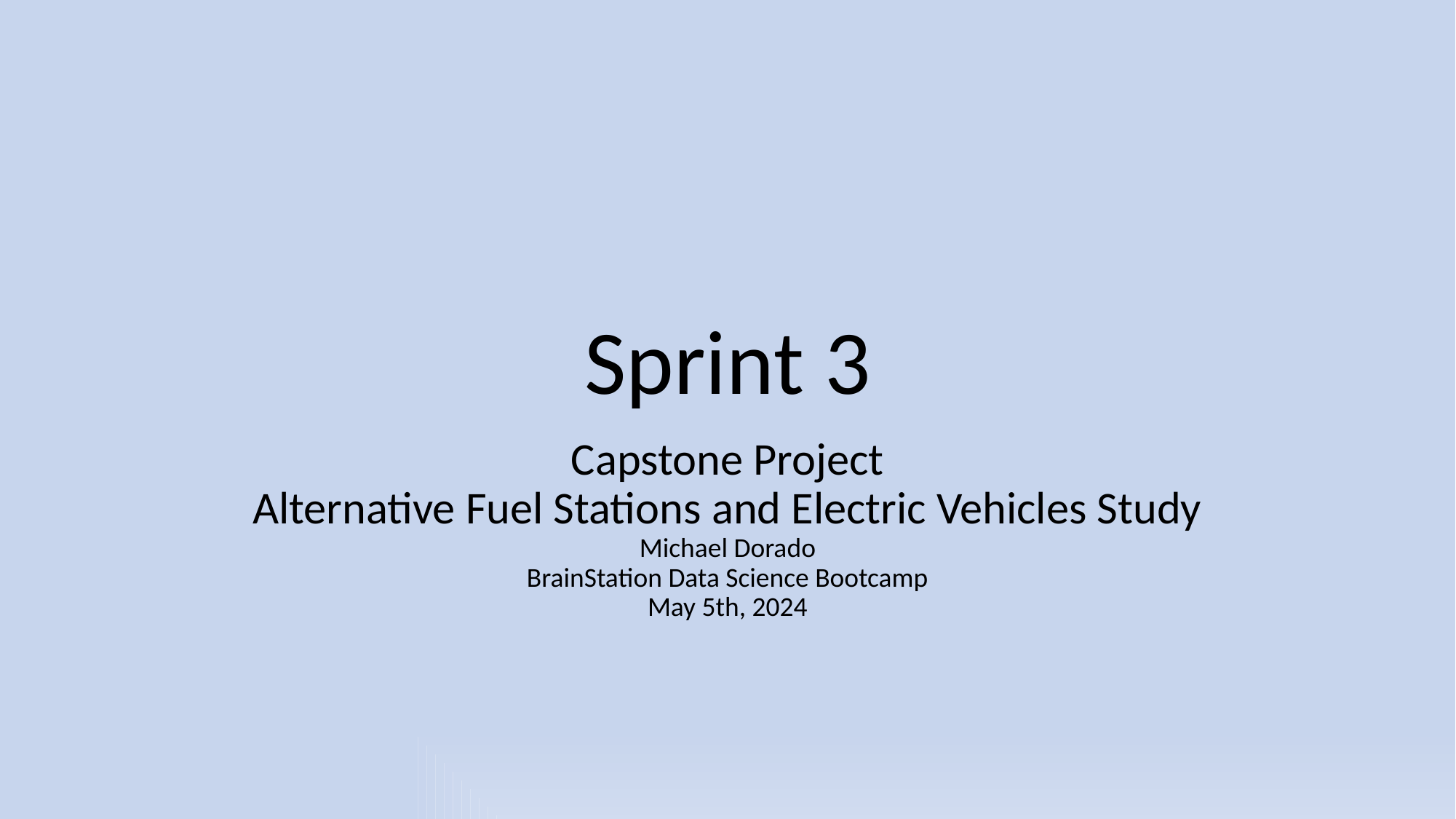

# Sprint 3
Capstone Project
Alternative Fuel Stations and Electric Vehicles Study
Michael Dorado
BrainStation Data Science Bootcamp
May 5th, 2024